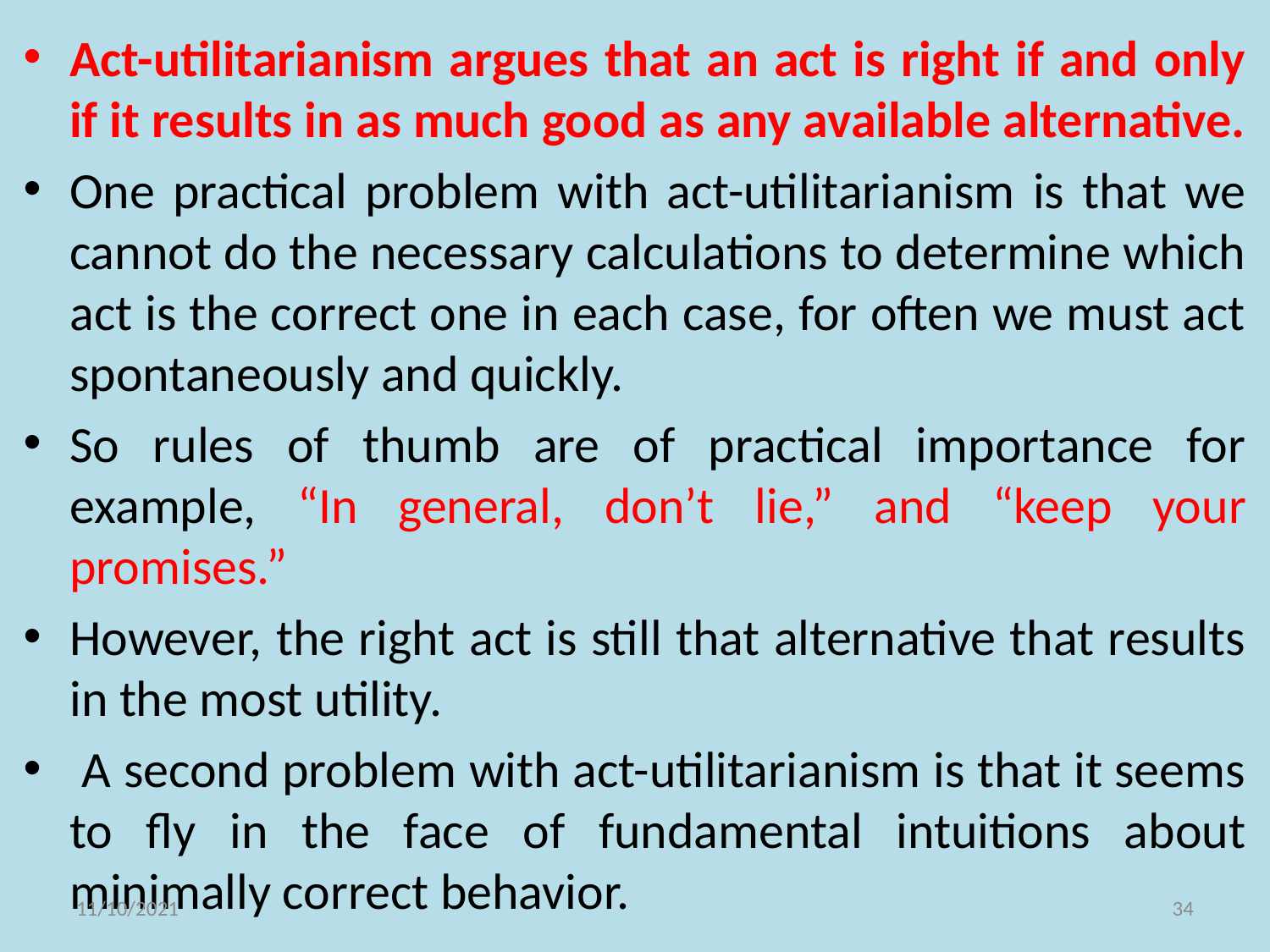

Act-utilitarianism argues that an act is right if and only if it results in as much good as any available alternative.
One practical problem with act-utilitarianism is that we cannot do the necessary calculations to determine which act is the correct one in each case, for often we must act spontaneously and quickly.
So rules of thumb are of practical importance for example, “In general, don’t lie,” and “keep your promises.”
However, the right act is still that alternative that results in the most utility.
 A second problem with act-utilitarianism is that it seems to fly in the face of fundamental intuitions about minimally correct behavior.

11/10/2021
34